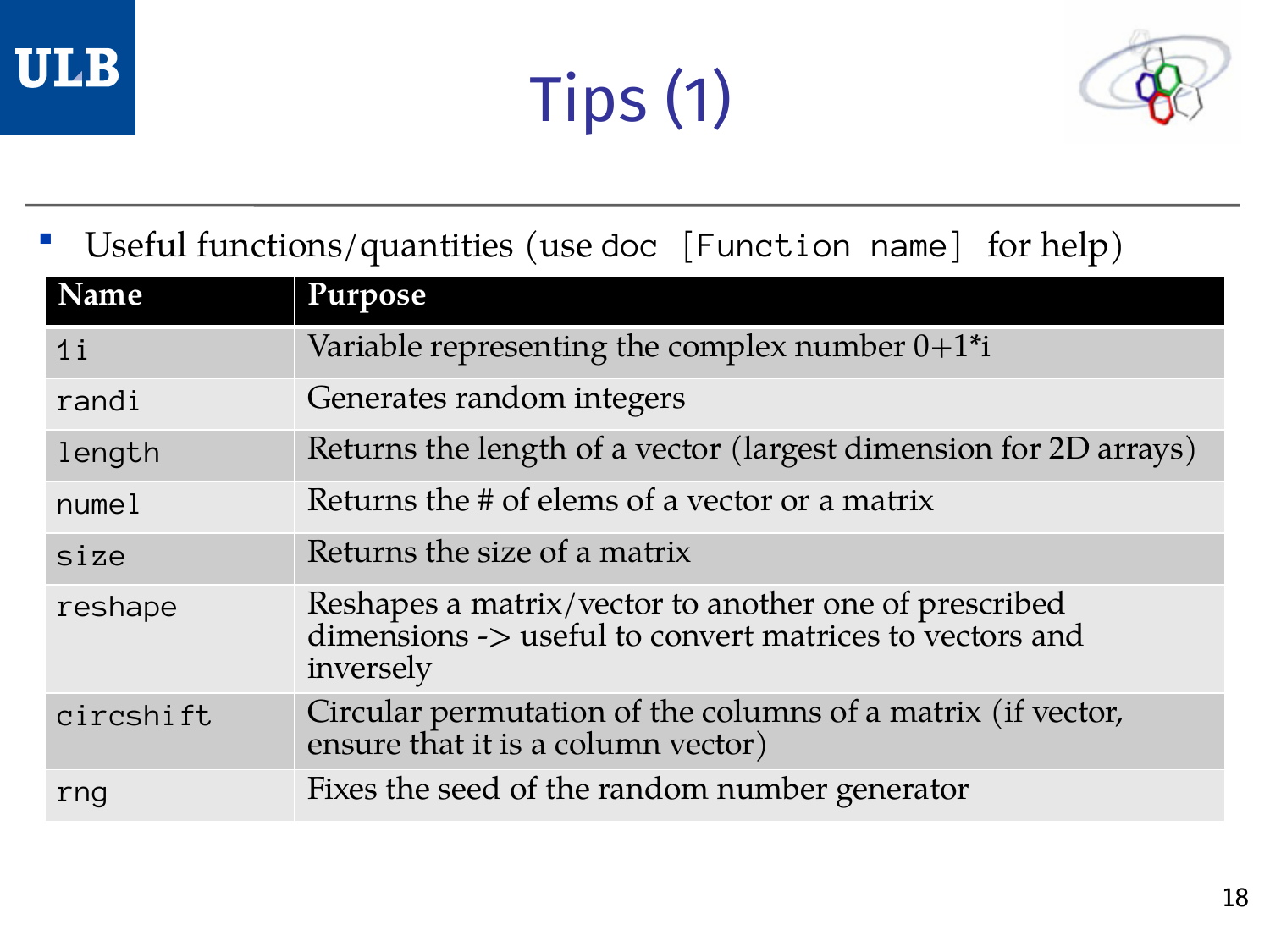

# Tips (1)
Useful functions/quantities (use doc [Function name] for help)
| Name | Purpose |
| --- | --- |
| 1i | Variable representing the complex number 0+1\*i |
| randi | Generates random integers |
| length | Returns the length of a vector (largest dimension for 2D arrays) |
| numel | Returns the # of elems of a vector or a matrix |
| size | Returns the size of a matrix |
| reshape | Reshapes a matrix/vector to another one of prescribed dimensions -> useful to convert matrices to vectors and inversely |
| circshift | Circular permutation of the columns of a matrix (if vector, ensure that it is a column vector) |
| rng | Fixes the seed of the random number generator |
18